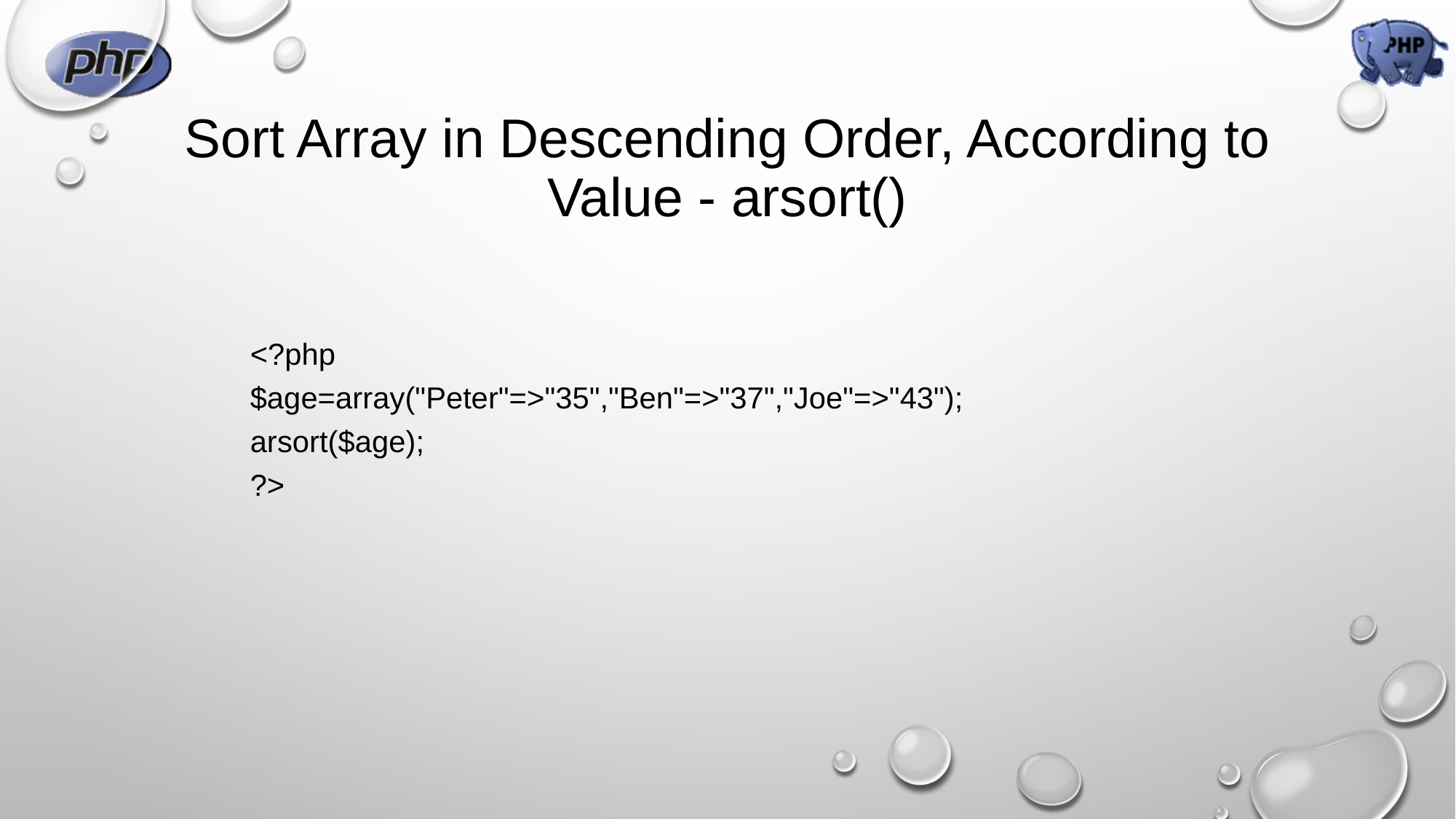

# Sort Array in Descending Order, According to Value - arsort()
<?php
$age=array("Peter"=>"35","Ben"=>"37","Joe"=>"43");
arsort($age);
?>